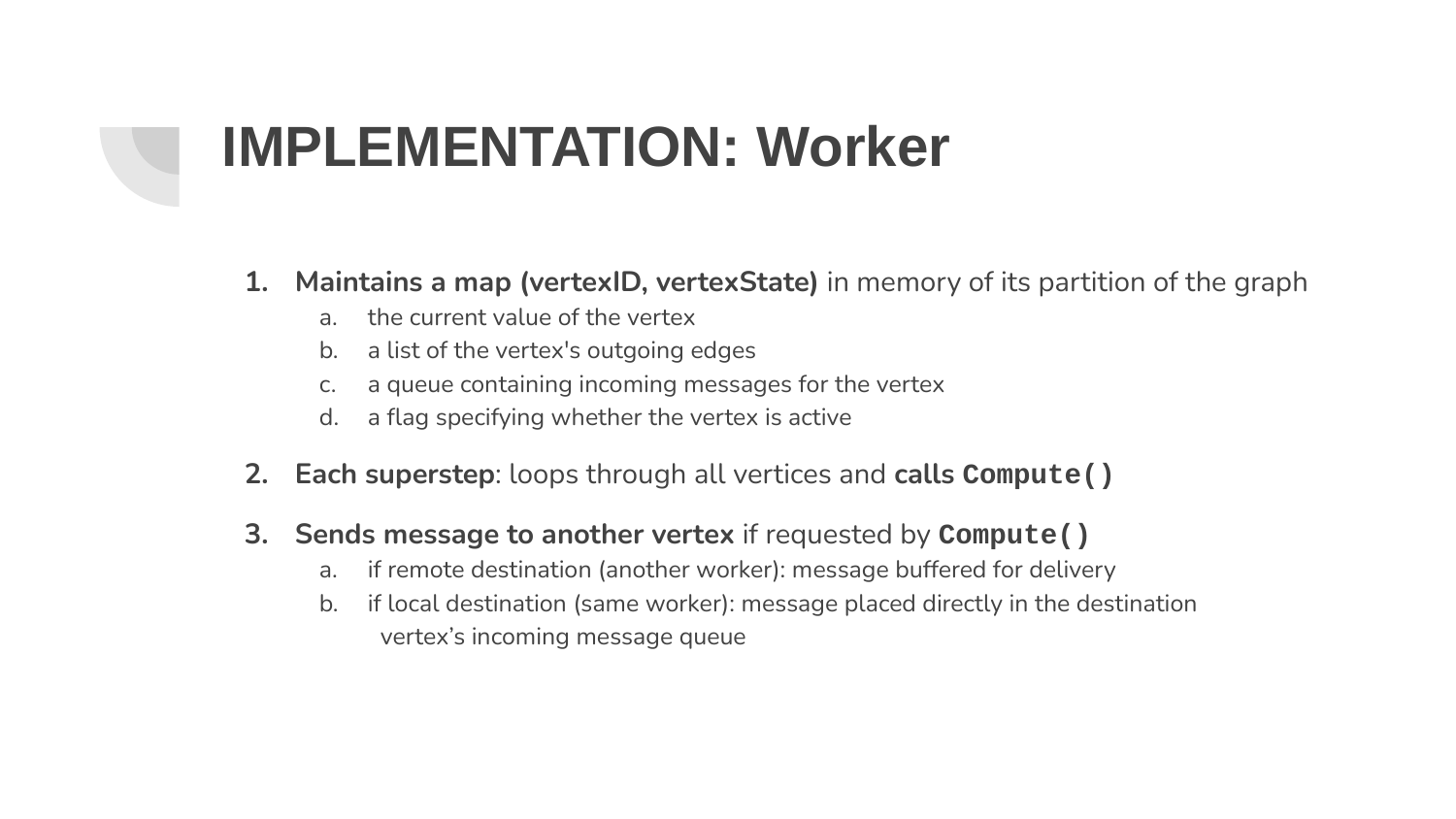

# IMPLEMENTATION: Worker
Maintains a map (vertexID, vertexState) in memory of its partition of the graph
the current value of the vertex
a list of the vertex's outgoing edges
a queue containing incoming messages for the vertex
a flag specifying whether the vertex is active
Each superstep: loops through all vertices and calls Compute()
Sends message to another vertex if requested by Compute()
if remote destination (another worker): message buffered for delivery
if local destination (same worker): message placed directly in the destination                    vertex’s incoming message queue